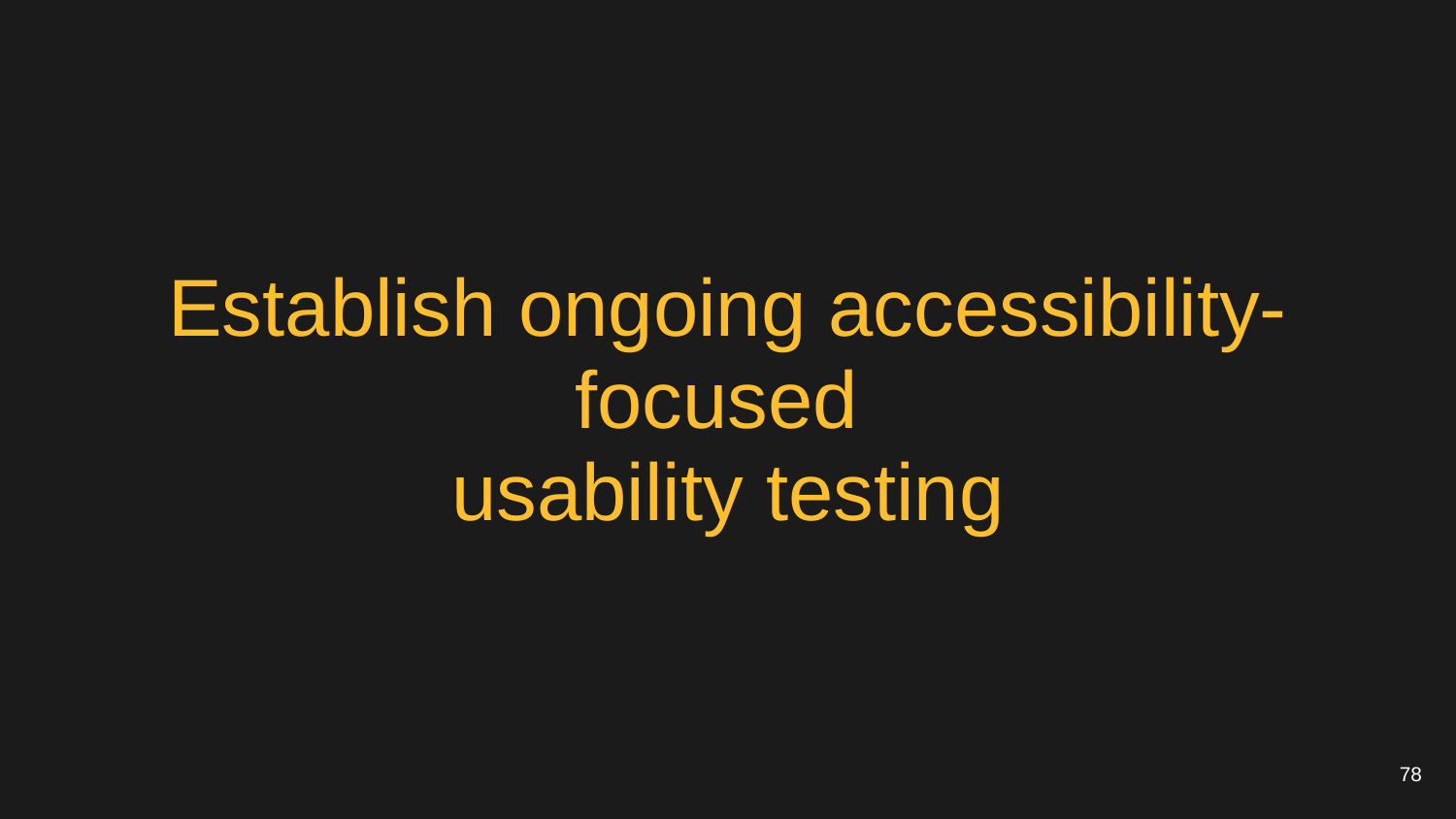

# Establish ongoing accessibility-focused usability testing
78